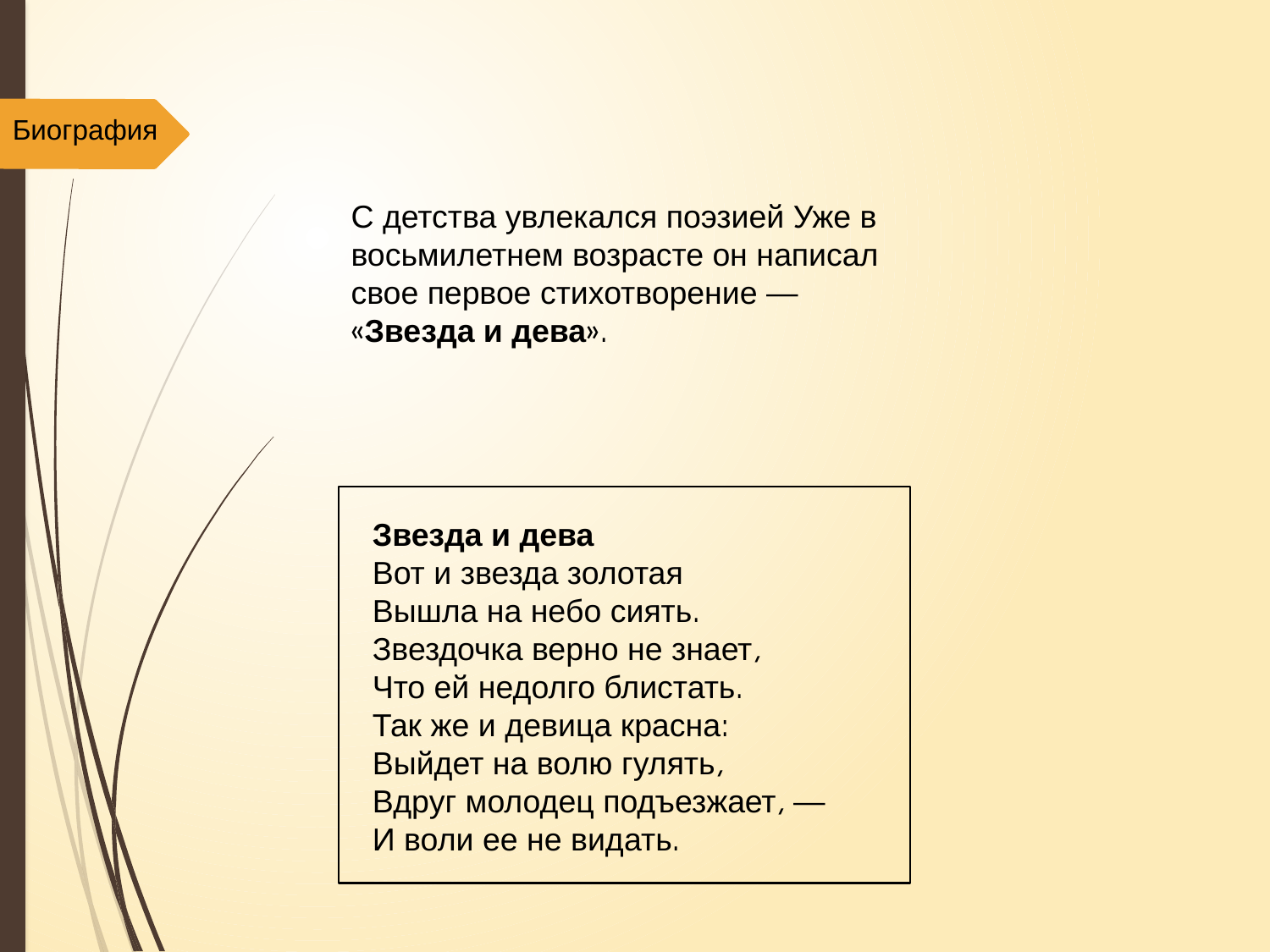

Биография
С детства увлекался поэзией Уже в восьмилетнем возрасте он написал свое первое стихотворение —  «Звезда и дева».

Звезда и дева
Вот и звезда золотая
Вышла на небо сиять.
Звездочка верно не знает,
Что ей недолго блистать.
Так же и девица красна:
Выйдет на волю гулять,
Вдруг молодец подъезжает, —
И воли ее не видать.